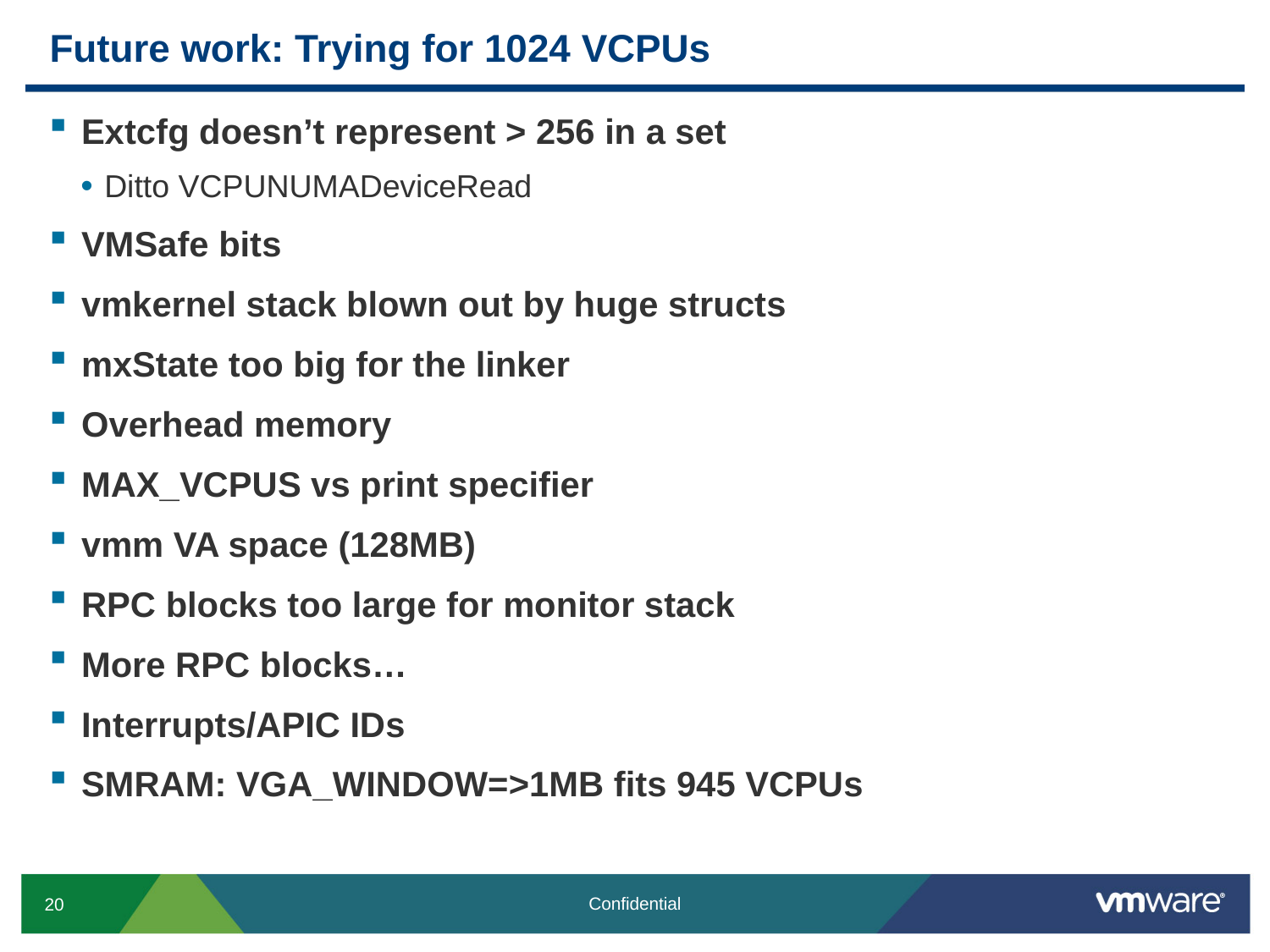

# Future work: Trying for 1024 VCPUs

Extcfg doesn’t represent > 256 in a set
Ditto VCPUNUMADeviceRead
VMSafe bits
vmkernel stack blown out by huge structs
mxState too big for the linker
Overhead memory
MAX_VCPUS vs print specifier
vmm VA space (128MB)
RPC blocks too large for monitor stack
More RPC blocks…
Interrupts/APIC IDs
SMRAM: VGA_WINDOW=>1MB fits 945 VCPUs